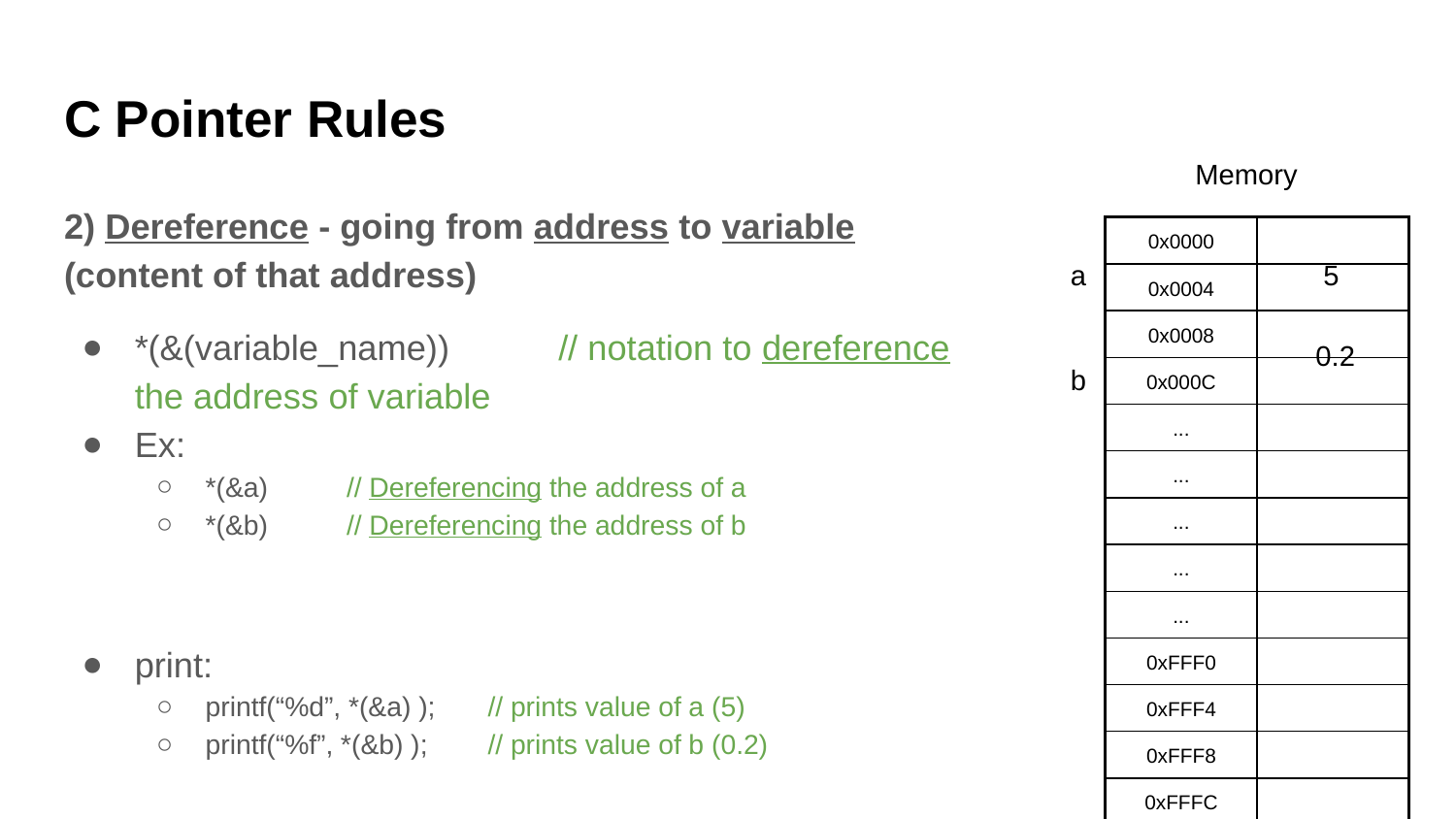

# C Pointer Rules
Memory
2) Dereference - going from address to variable (content of that address)
*(&(variable_name))	// notation to dereference the address of variable
Ex:
*(&a) 		// Dereferencing the address of a
*(&b) 		// Dereferencing the address of b

print:
printf(“%d”, *(&a) );		// prints value of a (5)
printf(“%f”, *(&b) );		// prints value of b (0.2)
| 0x0000 |  |
| --- | --- |
| 0x0004 |  |
| 0x0008 |  |
| 0x000C |  |
| ... |  |
| ... |  |
| ... |  |
| ... |  |
| ... |  |
| 0xFFF0 |  |
| 0xFFF4 |  |
| 0xFFF8 |  |
| 0xFFFC |  |
a
5
0.2
b